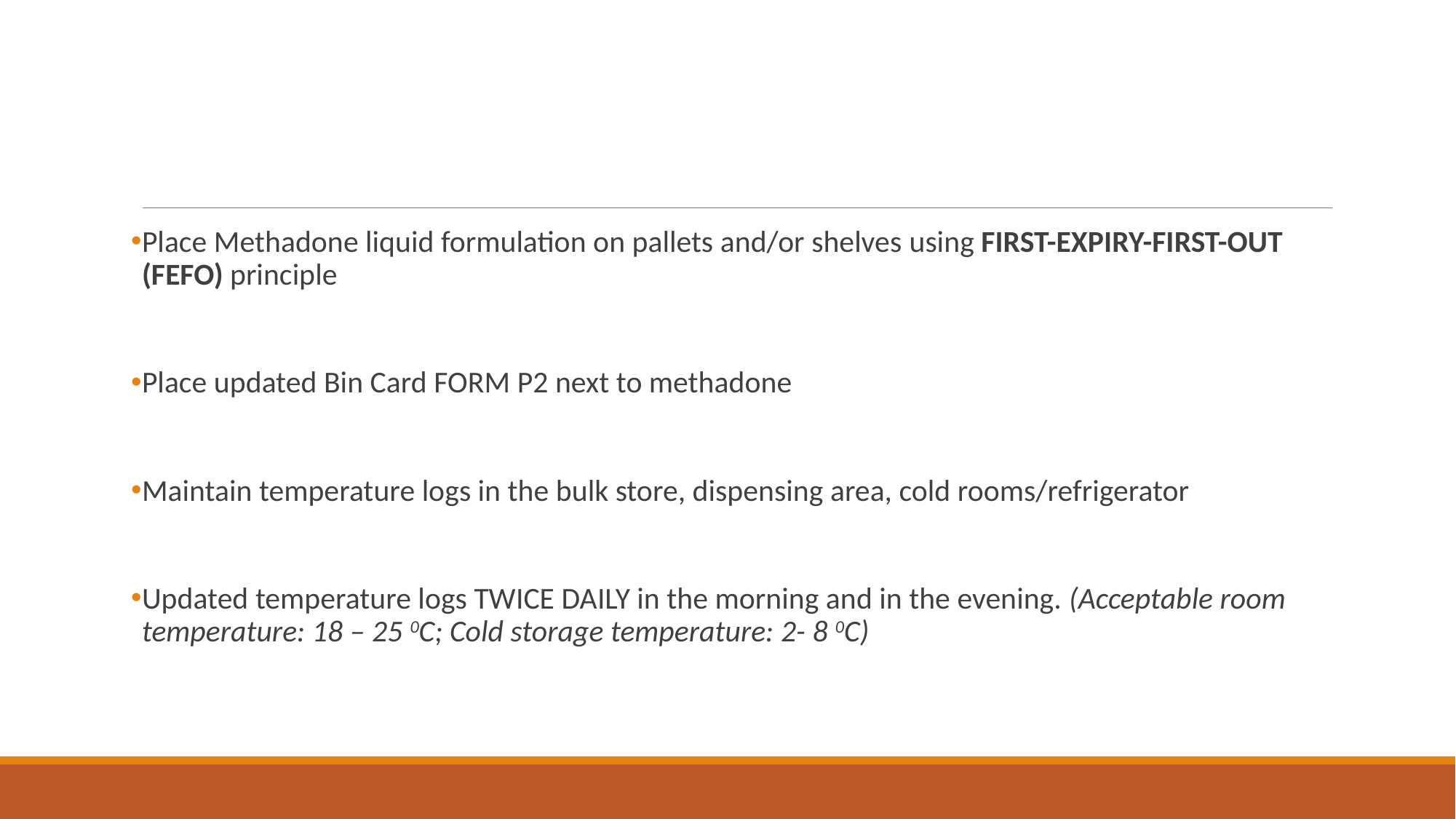

#
Place Methadone liquid formulation on pallets and/or shelves using FIRST-EXPIRY-FIRST-OUT (FEFO) principle

Place updated Bin Card FORM P2 next to methadone

Maintain temperature logs in the bulk store, dispensing area, cold rooms/refrigerator

Updated temperature logs TWICE DAILY in the morning and in the evening. (Acceptable room temperature: 18 – 25 0C; Cold storage temperature: 2- 8 0C)